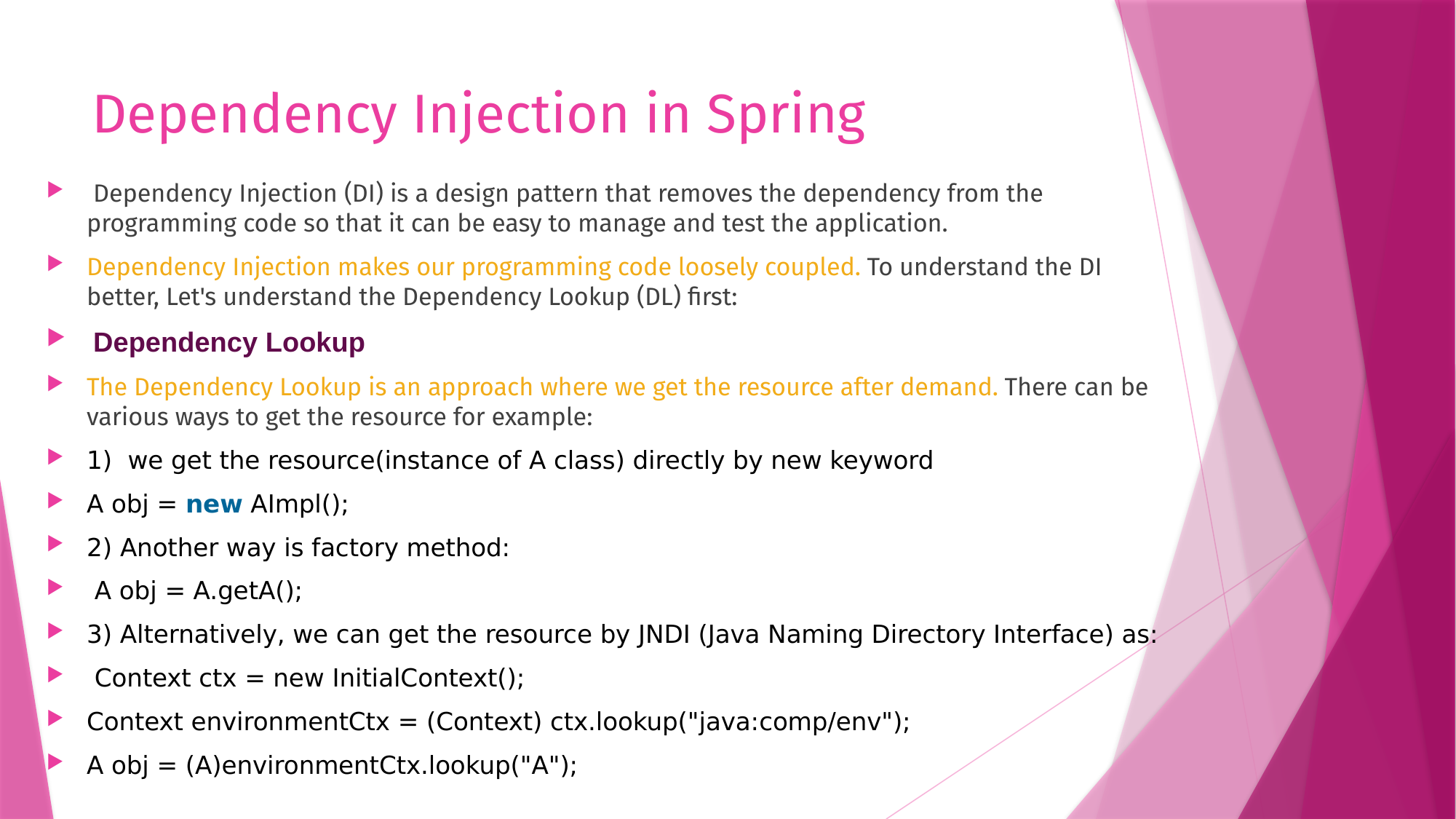

# Dependency Injection in Spring
 Dependency Injection (DI) is a design pattern that removes the dependency from the programming code so that it can be easy to manage and test the application.
Dependency Injection makes our programming code loosely coupled. To understand the DI better, Let's understand the Dependency Lookup (DL) first:
 Dependency Lookup
The Dependency Lookup is an approach where we get the resource after demand. There can be various ways to get the resource for example:
1)  we get the resource(instance of A class) directly by new keyword
A obj = new AImpl();
2) Another way is factory method:
 A obj = A.getA();
3) Alternatively, we can get the resource by JNDI (Java Naming Directory Interface) as:
 Context ctx = new InitialContext();
Context environmentCtx = (Context) ctx.lookup("java:comp/env");
A obj = (A)environmentCtx.lookup("A");